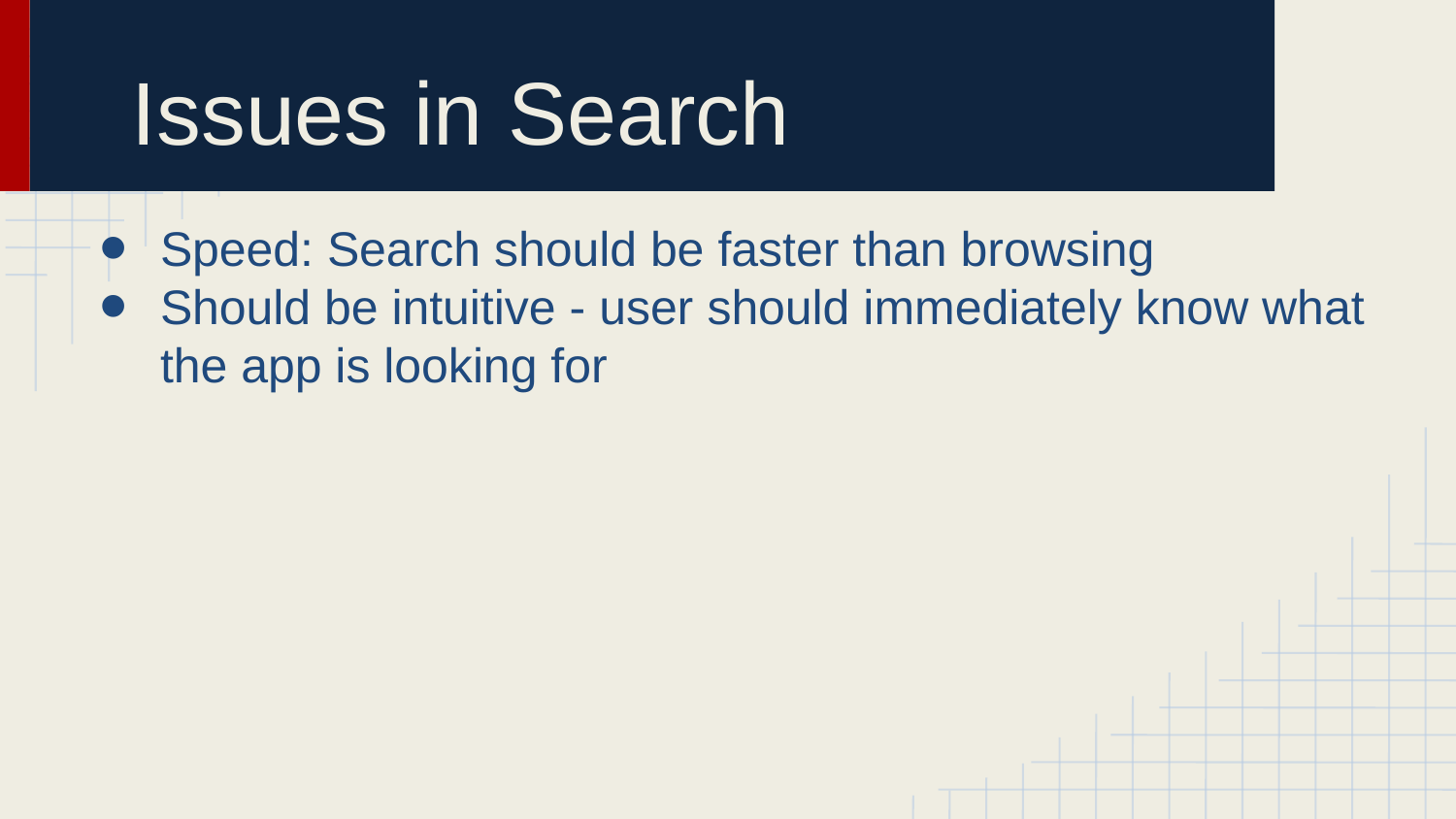

# Issues in Search
Speed: Search should be faster than browsing
Should be intuitive - user should immediately know what the app is looking for